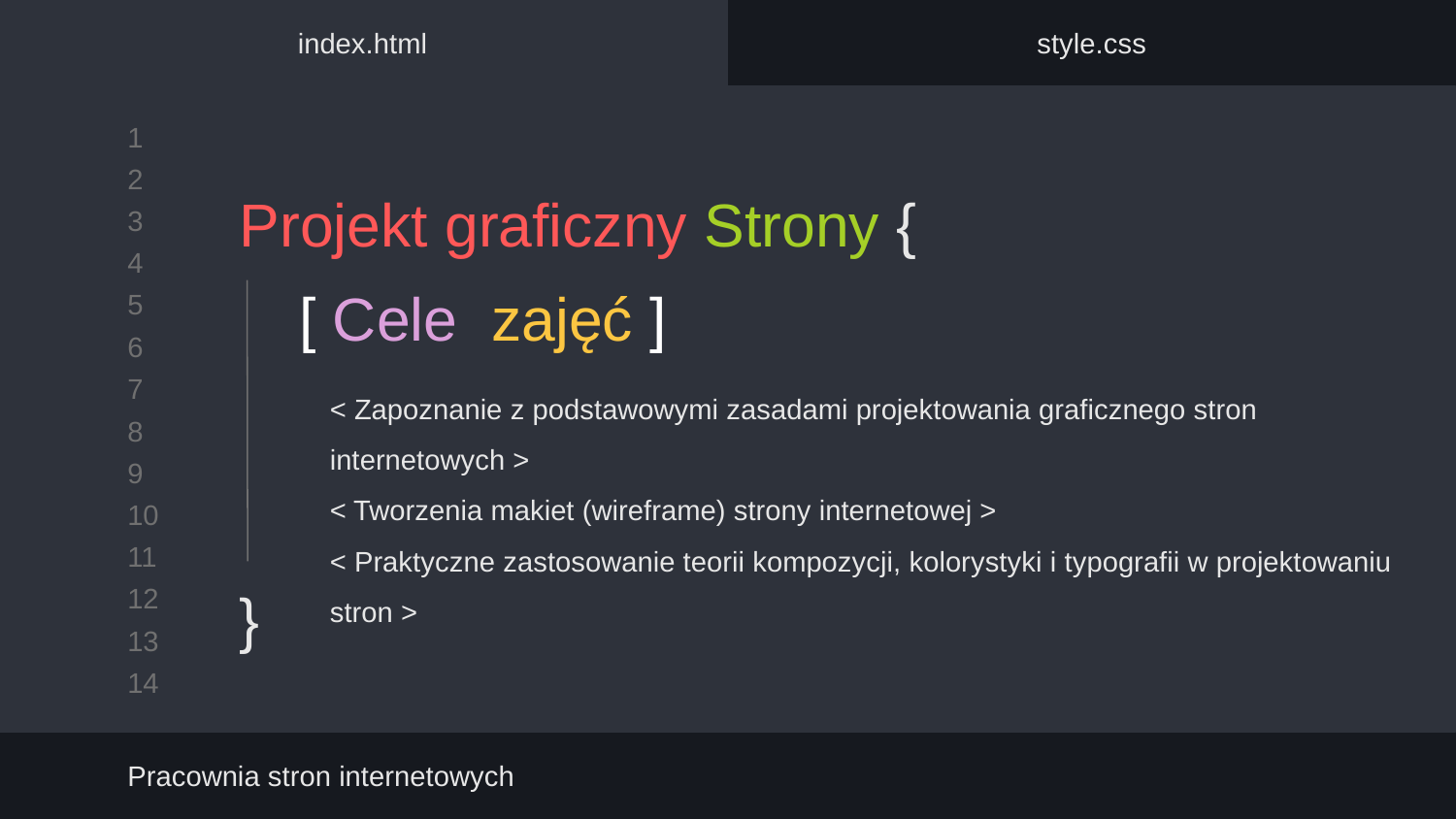

index.html
style.css
# Projekt graficzny Strony {
}
[ Cele  zajęć ]
< Zapoznanie z podstawowymi zasadami projektowania graficznego stron internetowych >
< Tworzenia makiet (wireframe) strony internetowej >
< Praktyczne zastosowanie teorii kompozycji, kolorystyki i typografii w projektowaniu stron >
Pracownia stron internetowych